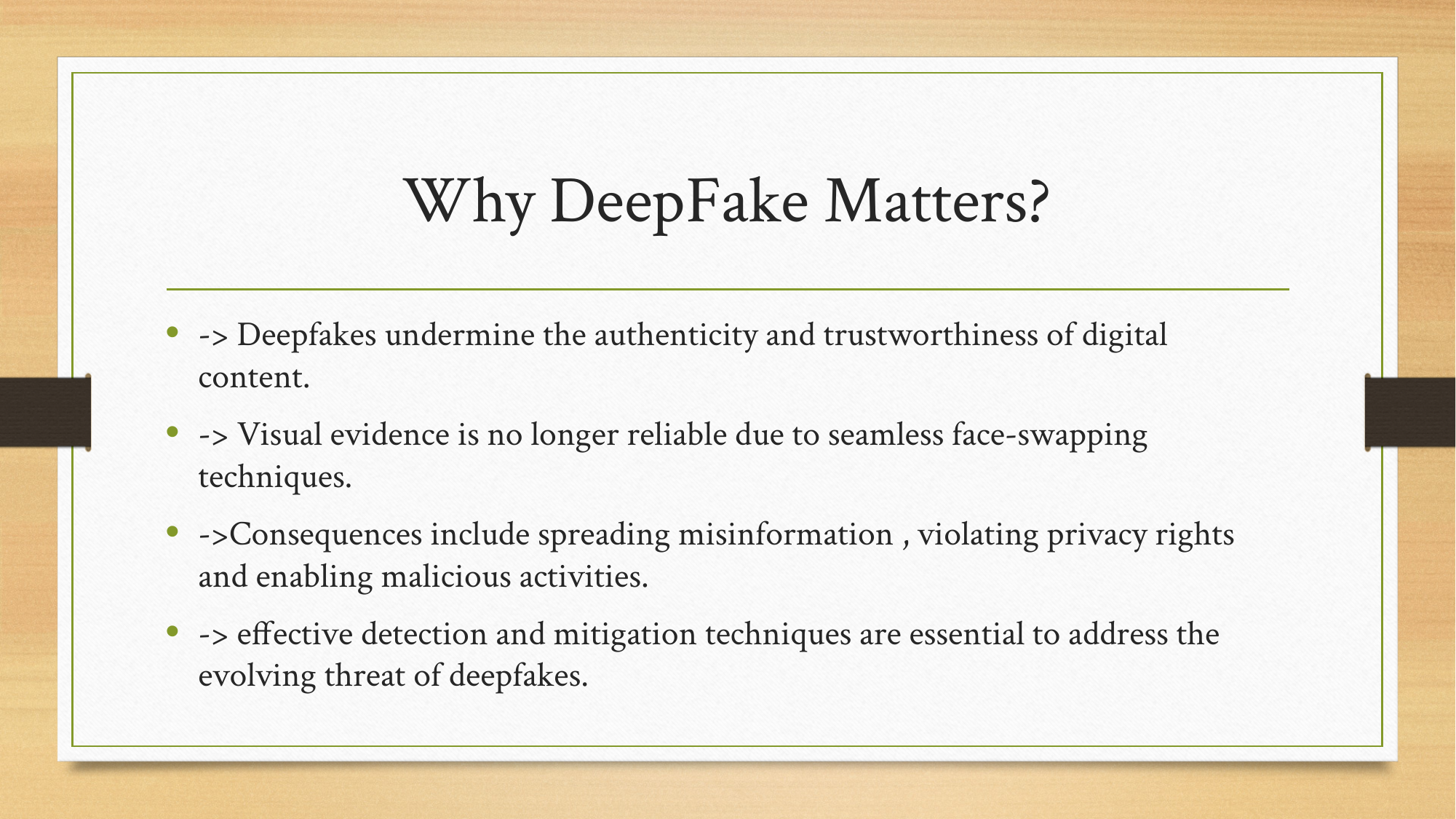

# Why DeepFake Matters?
-> Deepfakes undermine the authenticity and trustworthiness of digital content.
-> Visual evidence is no longer reliable due to seamless face-swapping techniques.
->Consequences include spreading misinformation , violating privacy rights and enabling malicious activities.
-> effective detection and mitigation techniques are essential to address the evolving threat of deepfakes.